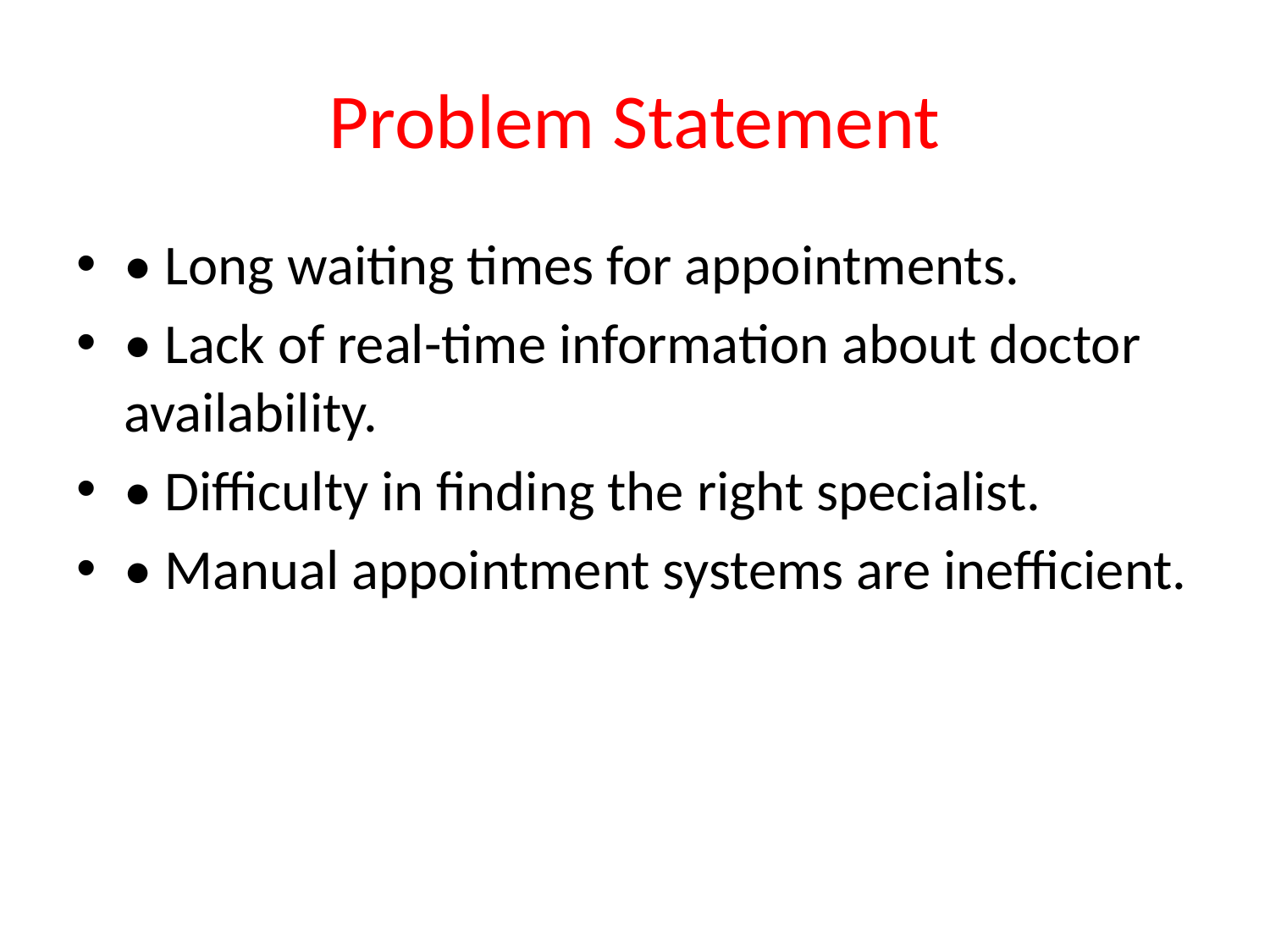

# Problem Statement
• Long waiting times for appointments.
• Lack of real-time information about doctor availability.
• Difficulty in finding the right specialist.
• Manual appointment systems are inefficient.